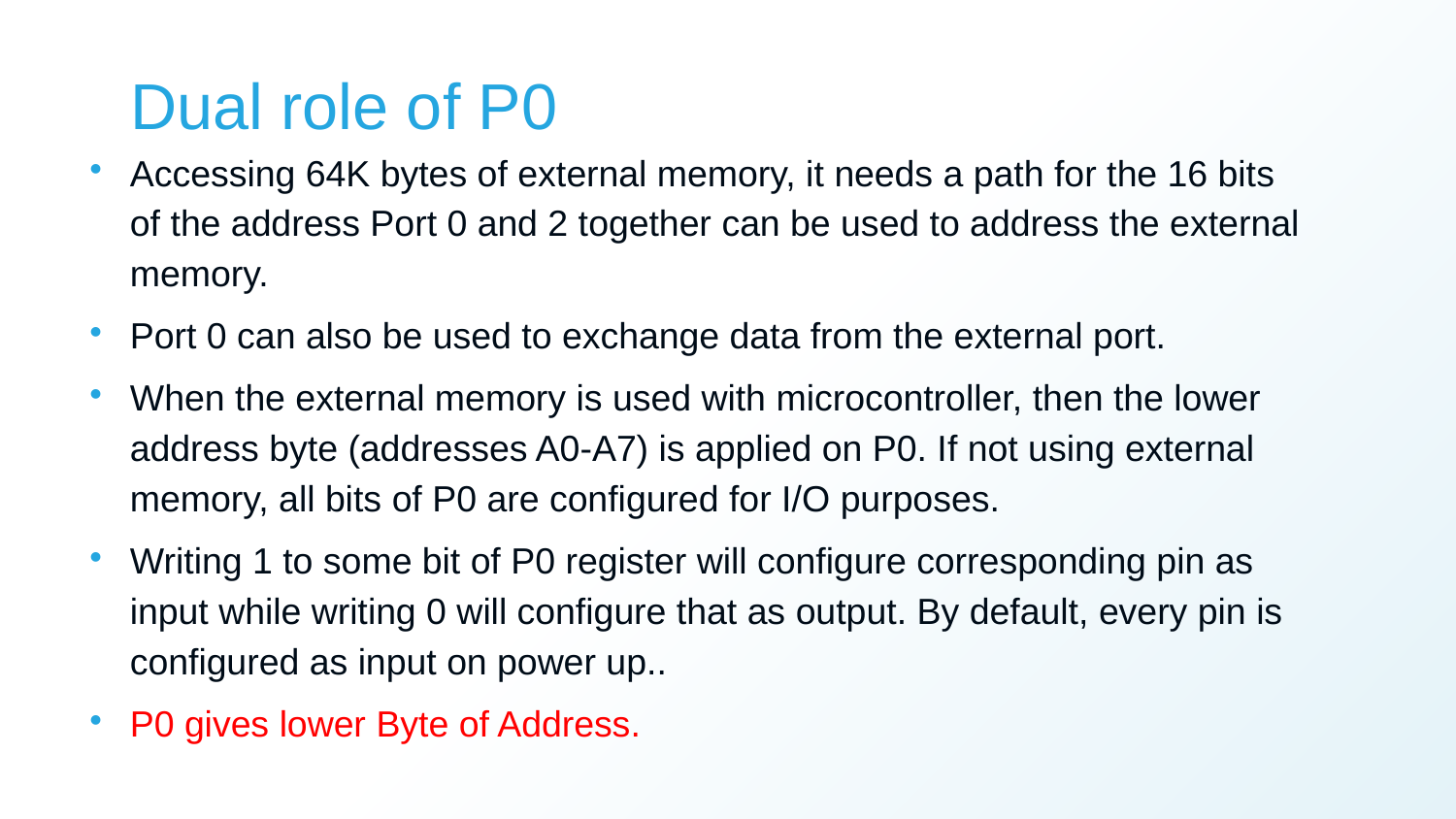

# Dual role of P0
Accessing 64K bytes of external memory, it needs a path for the 16 bits of the address Port 0 and 2 together can be used to address the external memory.
Port 0 can also be used to exchange data from the external port.
When the external memory is used with microcontroller, then the lower address byte (addresses A0-A7) is applied on P0. If not using external memory, all bits of P0 are configured for I/O purposes.
Writing 1 to some bit of P0 register will configure corresponding pin as input while writing 0 will configure that as output. By default, every pin is configured as input on power up..
P0 gives lower Byte of Address.